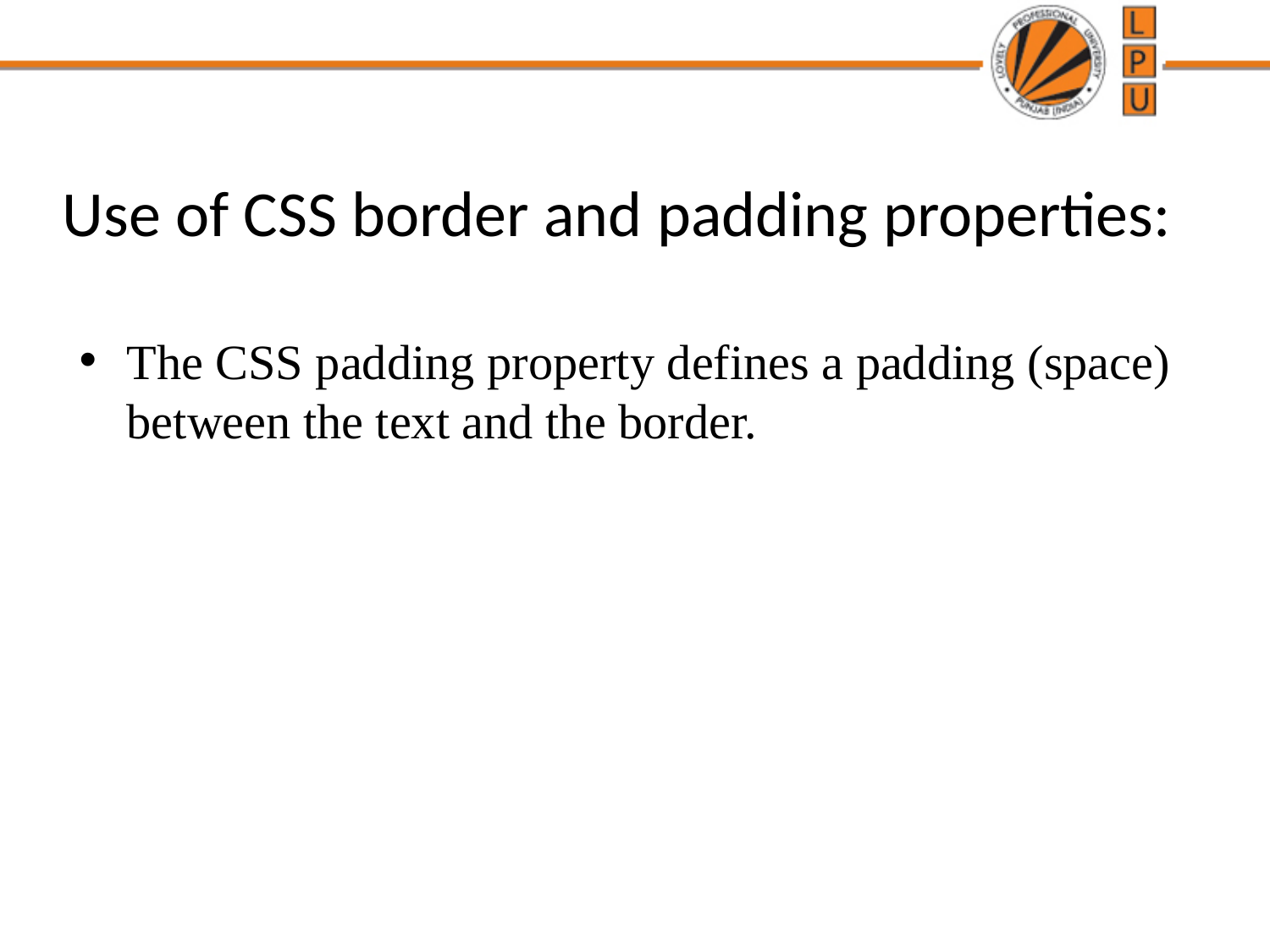

# Use of CSS border and padding properties:
The CSS padding property defines a padding (space) between the text and the border.